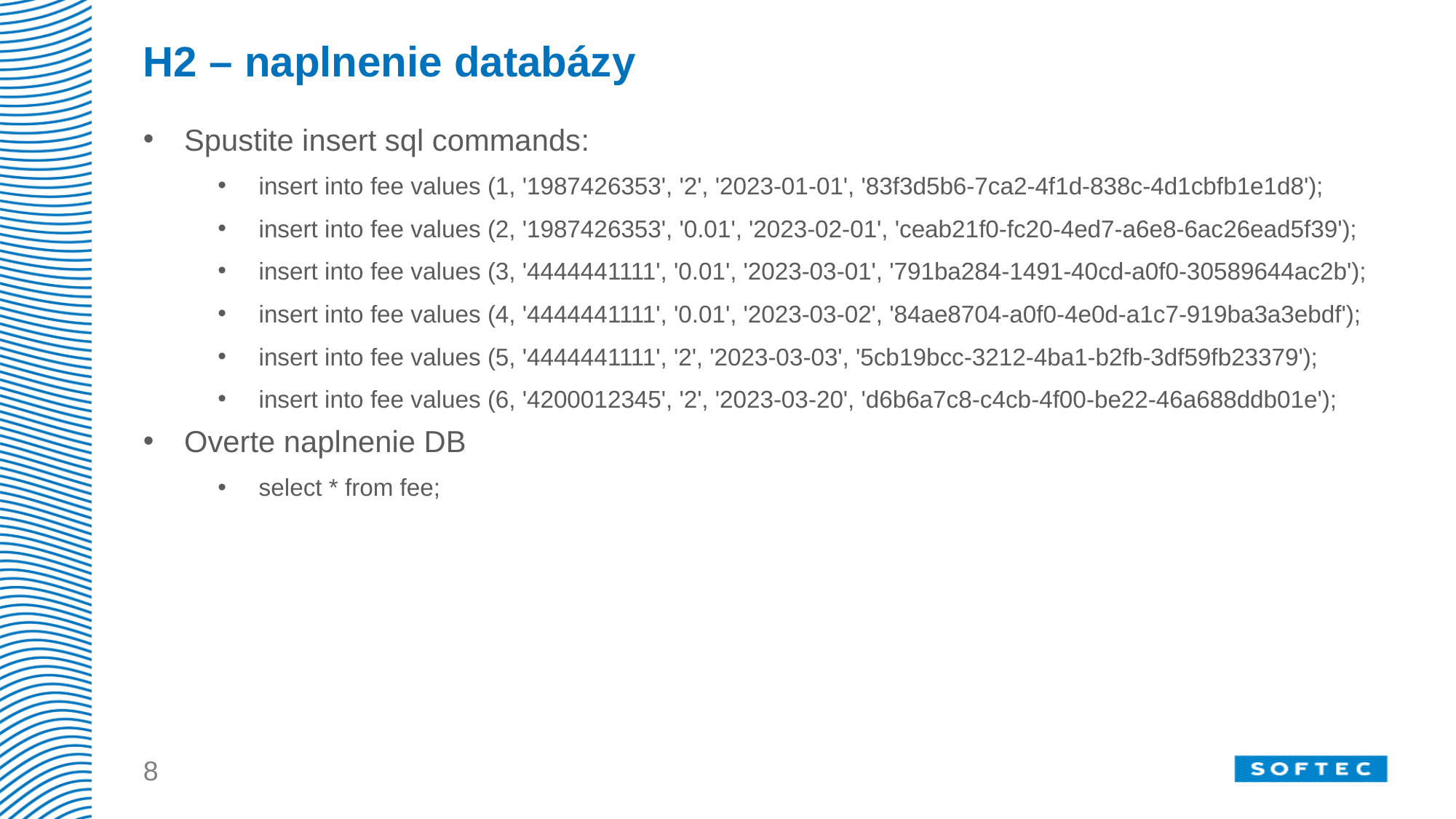

# H2 – naplnenie databázy
Spustite insert sql commands:
insert into fee values (1, '1987426353', '2', '2023-01-01', '83f3d5b6-7ca2-4f1d-838c-4d1cbfb1e1d8');
insert into fee values (2, '1987426353', '0.01', '2023-02-01', 'ceab21f0-fc20-4ed7-a6e8-6ac26ead5f39');
insert into fee values (3, '4444441111', '0.01', '2023-03-01', '791ba284-1491-40cd-a0f0-30589644ac2b');
insert into fee values (4, '4444441111', '0.01', '2023-03-02', '84ae8704-a0f0-4e0d-a1c7-919ba3a3ebdf');
insert into fee values (5, '4444441111', '2', '2023-03-03', '5cb19bcc-3212-4ba1-b2fb-3df59fb23379');
insert into fee values (6, '4200012345', '2', '2023-03-20', 'd6b6a7c8-c4cb-4f00-be22-46a688ddb01e');
Overte naplnenie DB
select * from fee;